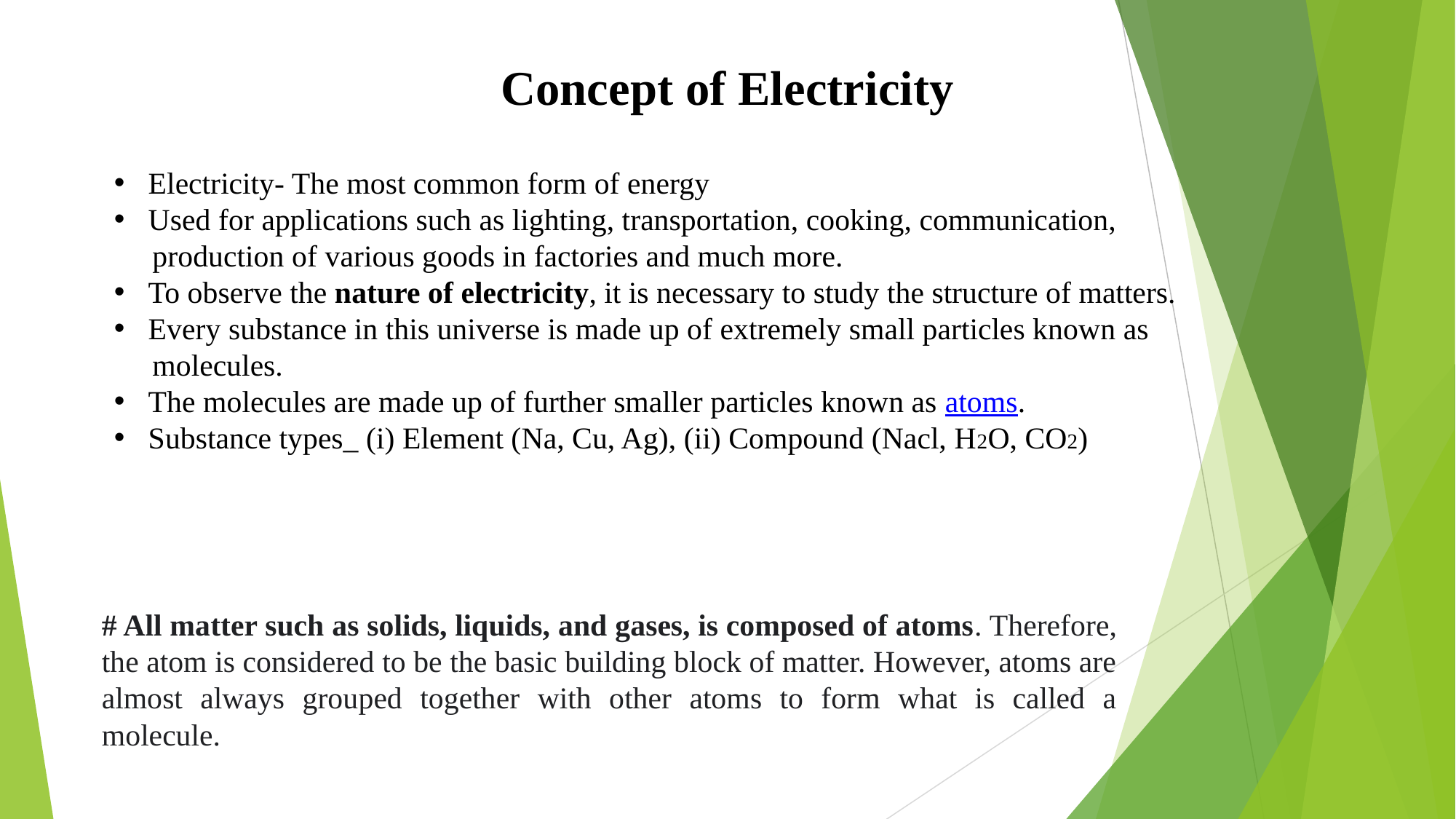

# Concept of Electricity
Electricity- The most common form of energy
Used for applications such as lighting, transportation, cooking, communication,
     production of various goods in factories and much more.
To observe the nature of electricity, it is necessary to study the structure of matters.
Every substance in this universe is made up of extremely small particles known as
     molecules.
The molecules are made up of further smaller particles known as atoms.
Substance types_ (i) Element (Na, Cu, Ag), (ii) Compound (Nacl, H2O, CO2)
# All matter such as solids, liquids, and gases, is composed of atoms. Therefore, the atom is considered to be the basic building block of matter. However, atoms are almost always grouped together with other atoms to form what is called a molecule.
2